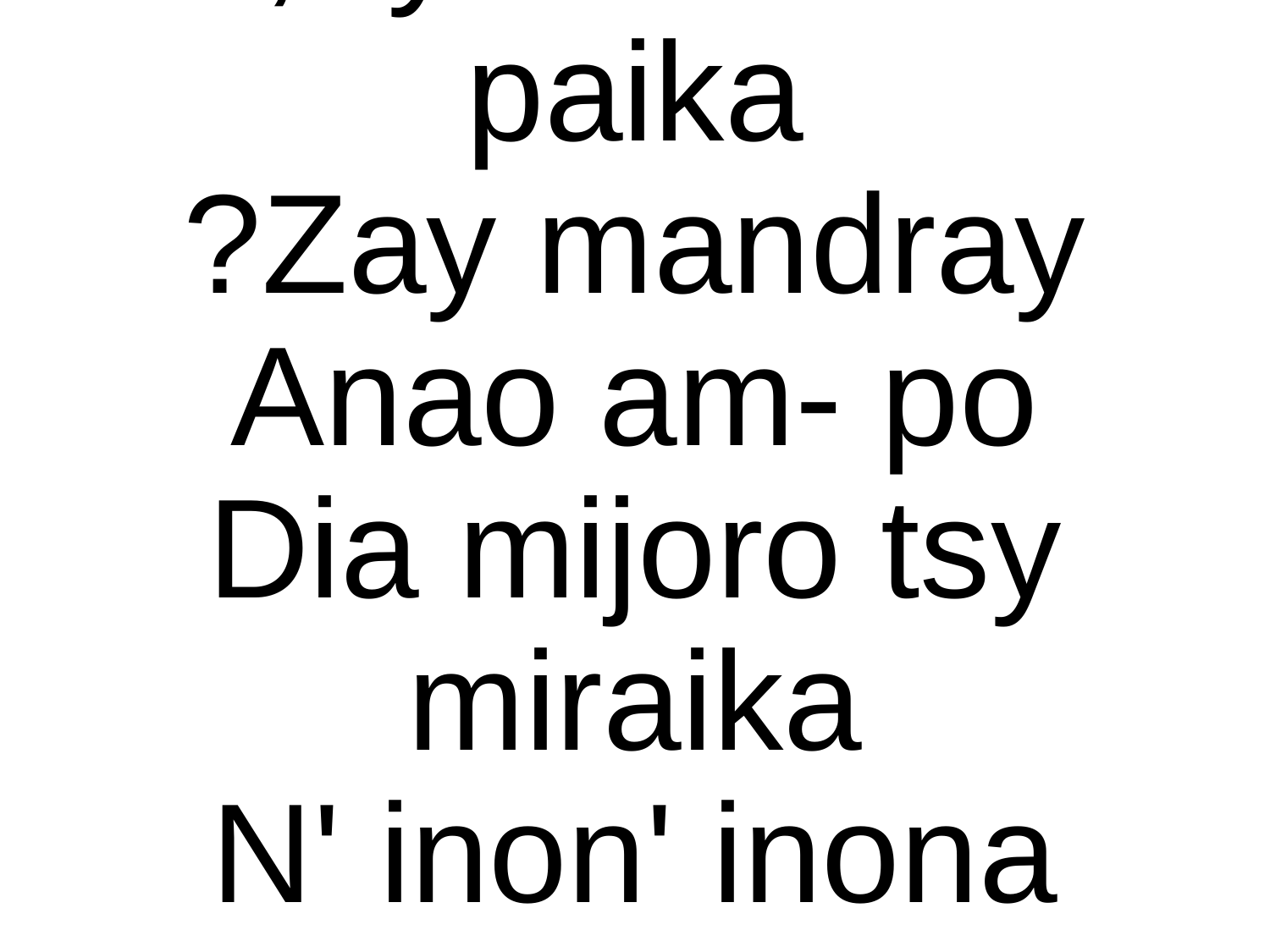

O, ry vato tsara paika
?Zay mandray Anao am- po
Dia mijoro tsy miraika
N' inon' inona manjo.